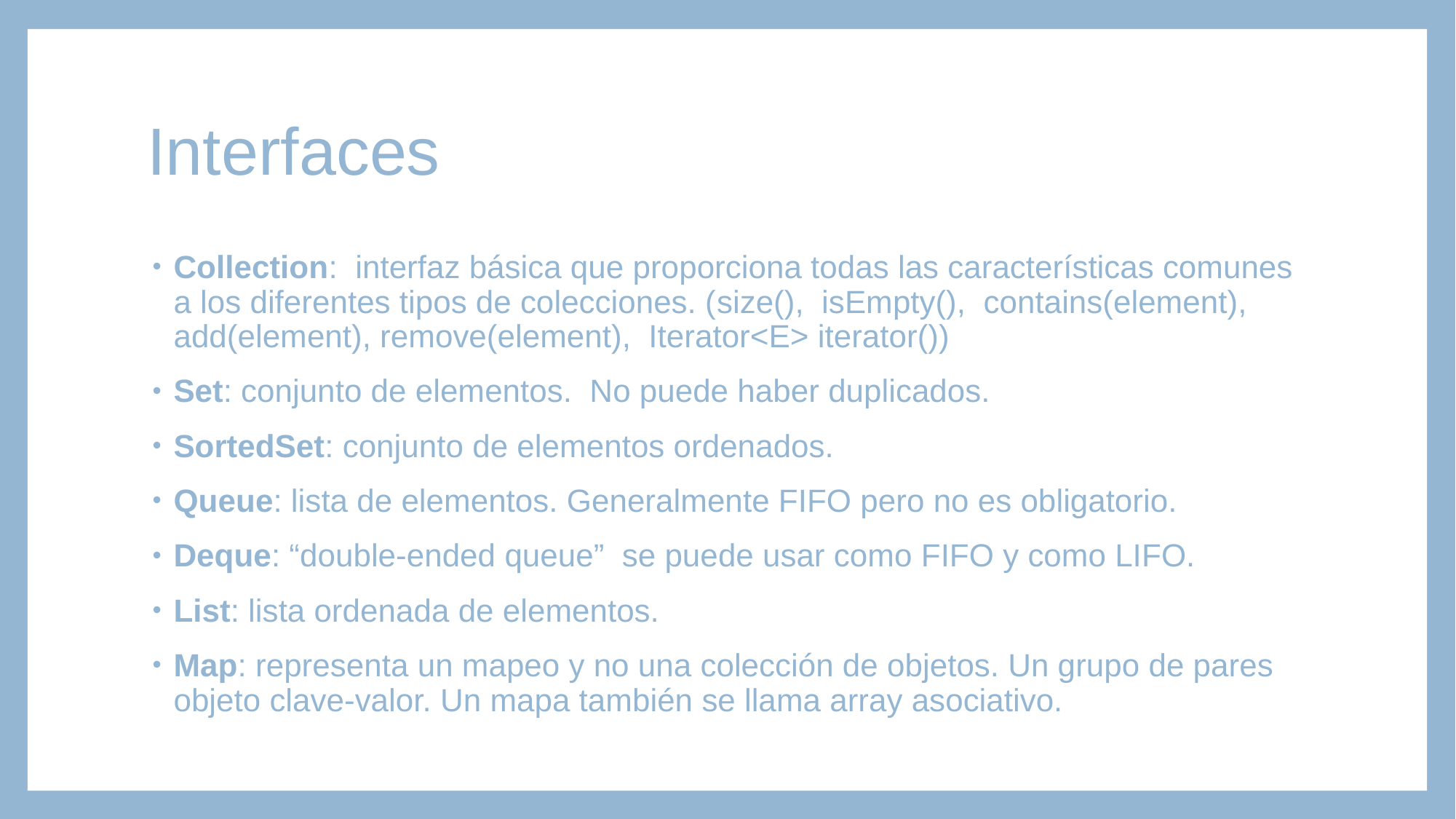

# Interfaces
Collection:  interfaz básica que proporciona todas las características comunes a los diferentes tipos de colecciones. (size(),  isEmpty(),  contains(element),  add(element), remove(element),  Iterator<E> iterator())
Set: conjunto de elementos.  No puede haber duplicados.
SortedSet: conjunto de elementos ordenados.
Queue: lista de elementos. Generalmente FIFO pero no es obligatorio.
Deque: “double-ended queue”  se puede usar como FIFO y como LIFO.
List: lista ordenada de elementos.
Map: representa un mapeo y no una colección de objetos. Un grupo de pares objeto clave-valor. Un mapa también se llama array asociativo.